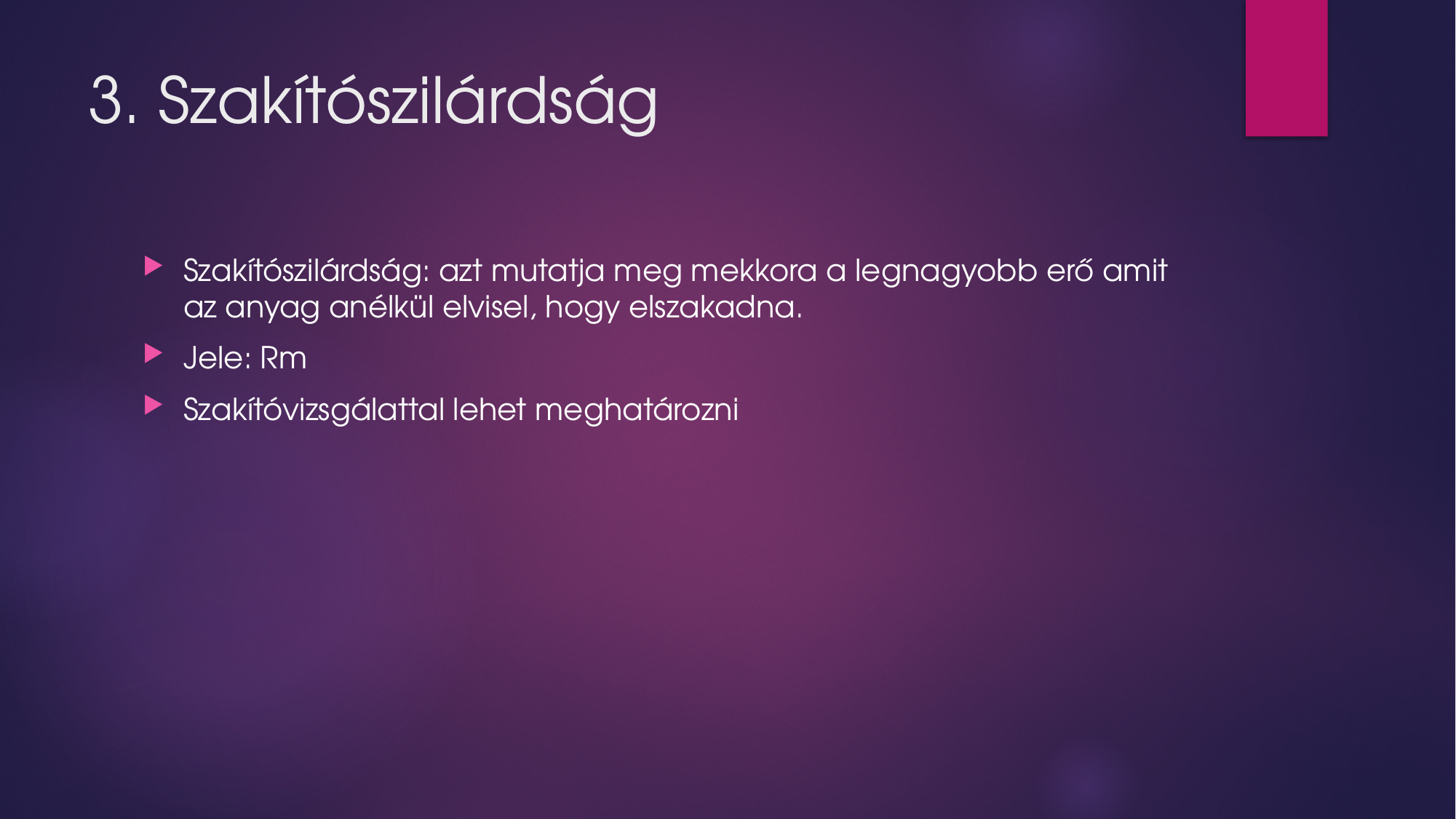

# 3. Szakítószilárdság
Szakítószilárdság: azt mutatja meg mekkora a legnagyobb erő amit az anyag anélkül elvisel, hogy elszakadna.
Jele: Rm
Szakítóvizsgálattal lehet meghatározni